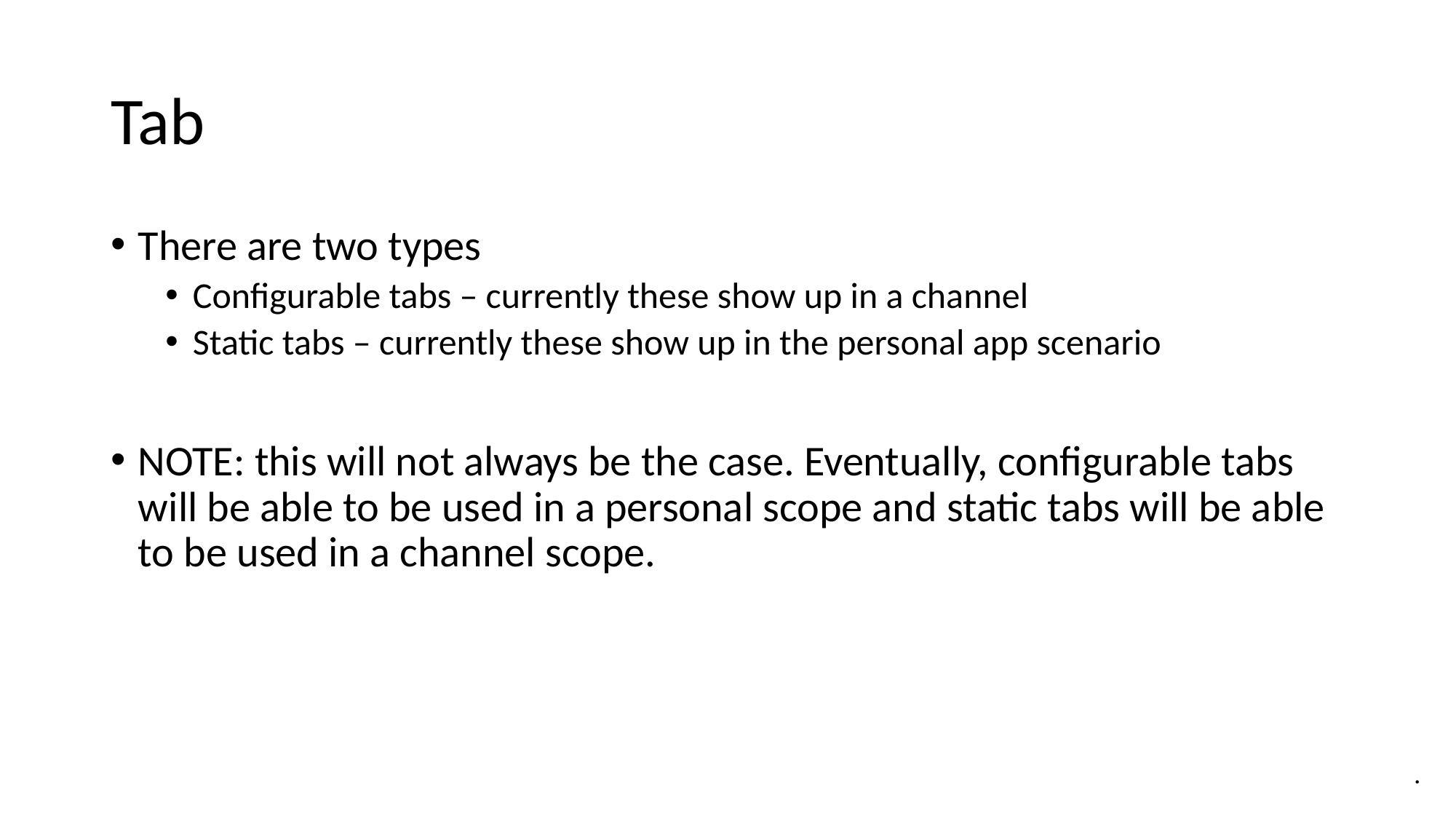

# Tab
There are two types
Configurable tabs – currently these show up in a channel
Static tabs – currently these show up in the personal app scenario

NOTE: this will not always be the case. Eventually, configurable tabs will be able to be used in a personal scope and static tabs will be able to be used in a channel scope.
.